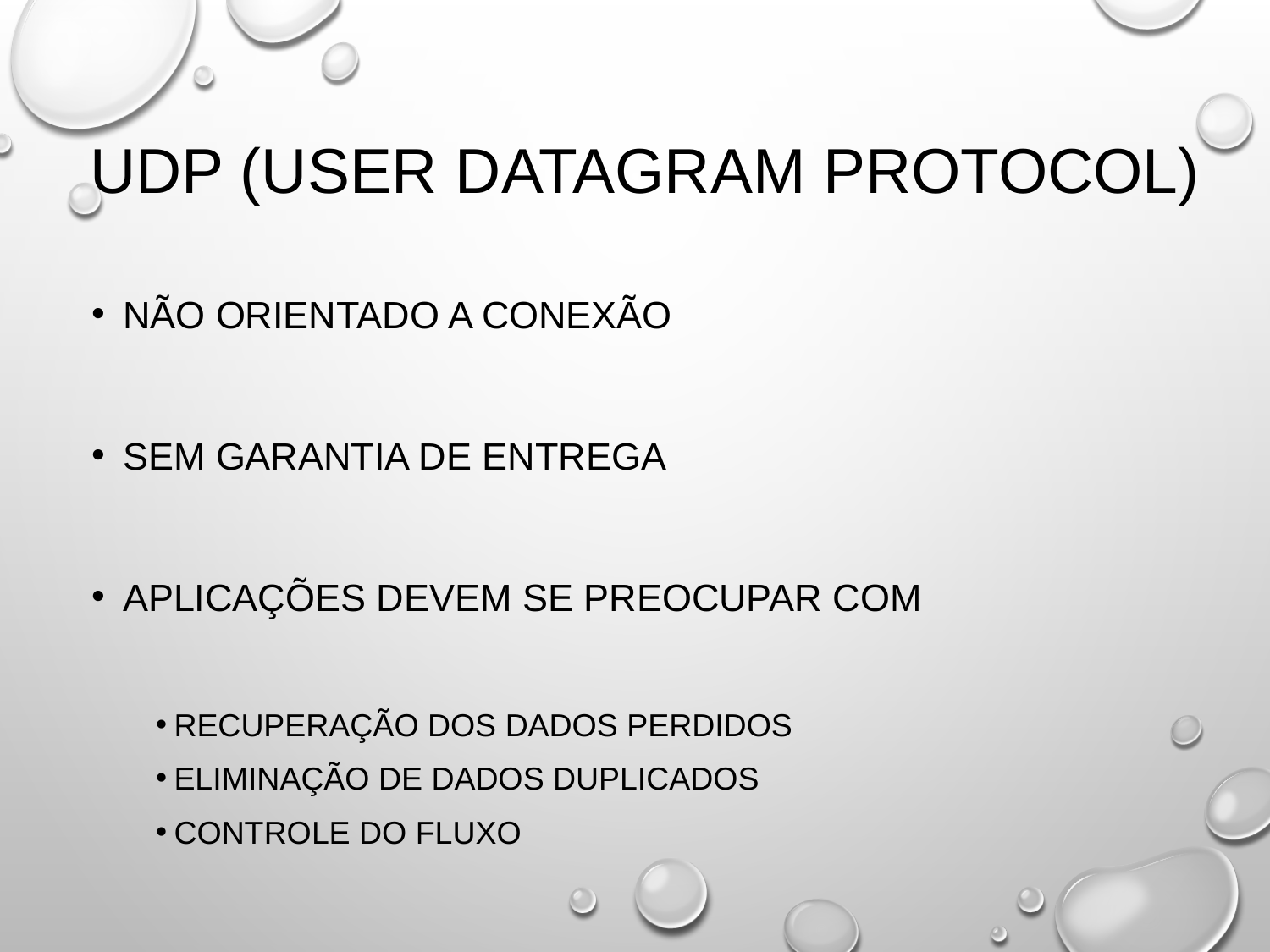

# UDP (User Datagram Protocol)
Não orientado a conexão

Sem garantia de entrega

Aplicações devem se preocupar com

Recuperação dos dados perdidos
Eliminação de dados duplicados
Controle do fluxo